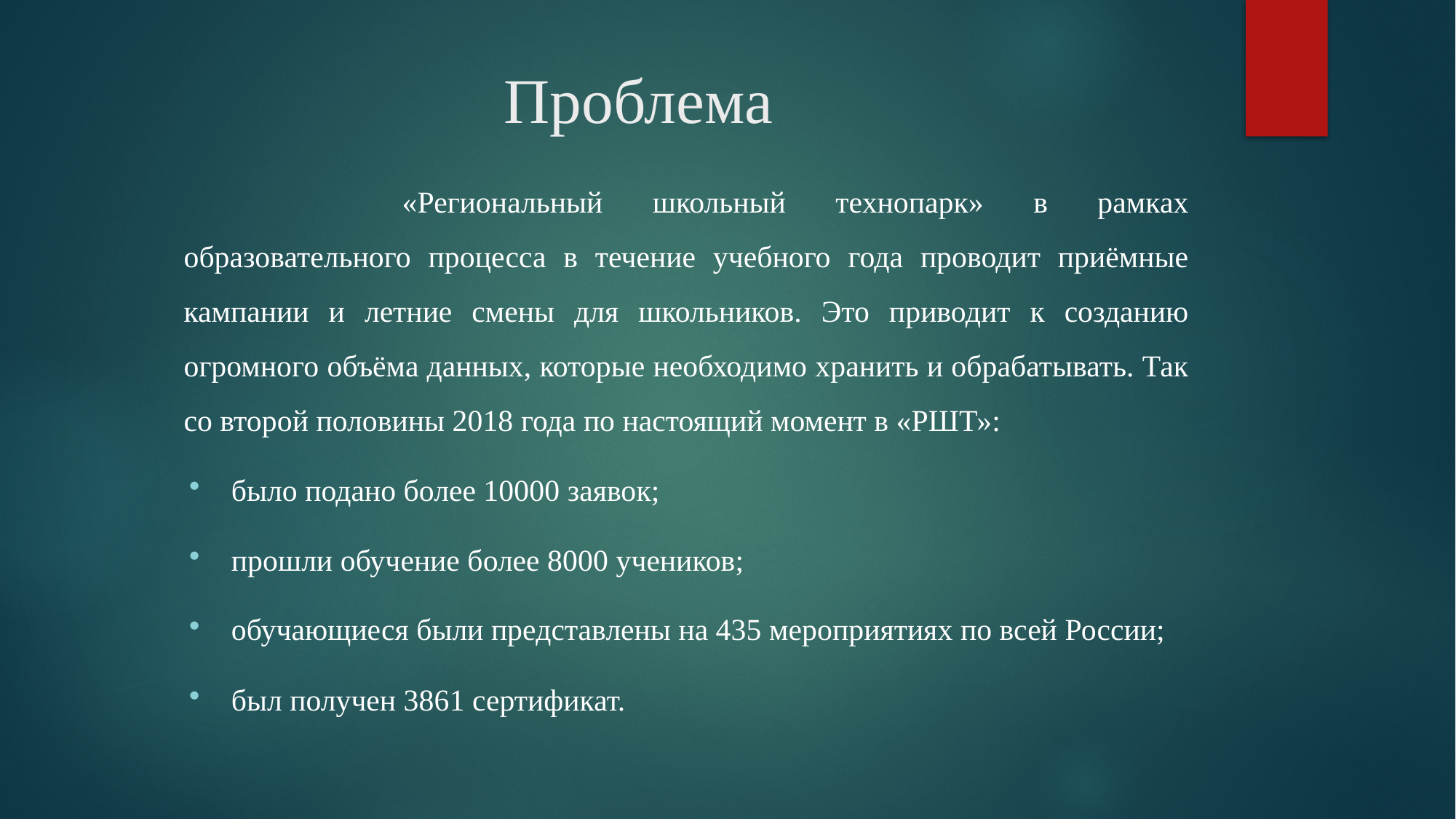

# Проблема
		«Региональный школьный технопарк» в рамках образовательного процесса в течение учебного года проводит приёмные кампании и летние смены для школьников. Это приводит к созданию огромного объёма данных, которые необходимо хранить и обрабатывать. Так со второй половины 2018 года по настоящий момент в «РШТ»:
было подано более 10000 заявок;
прошли обучение более 8000 учеников;
обучающиеся были представлены на 435 мероприятиях по всей России;
был получен 3861 сертификат.